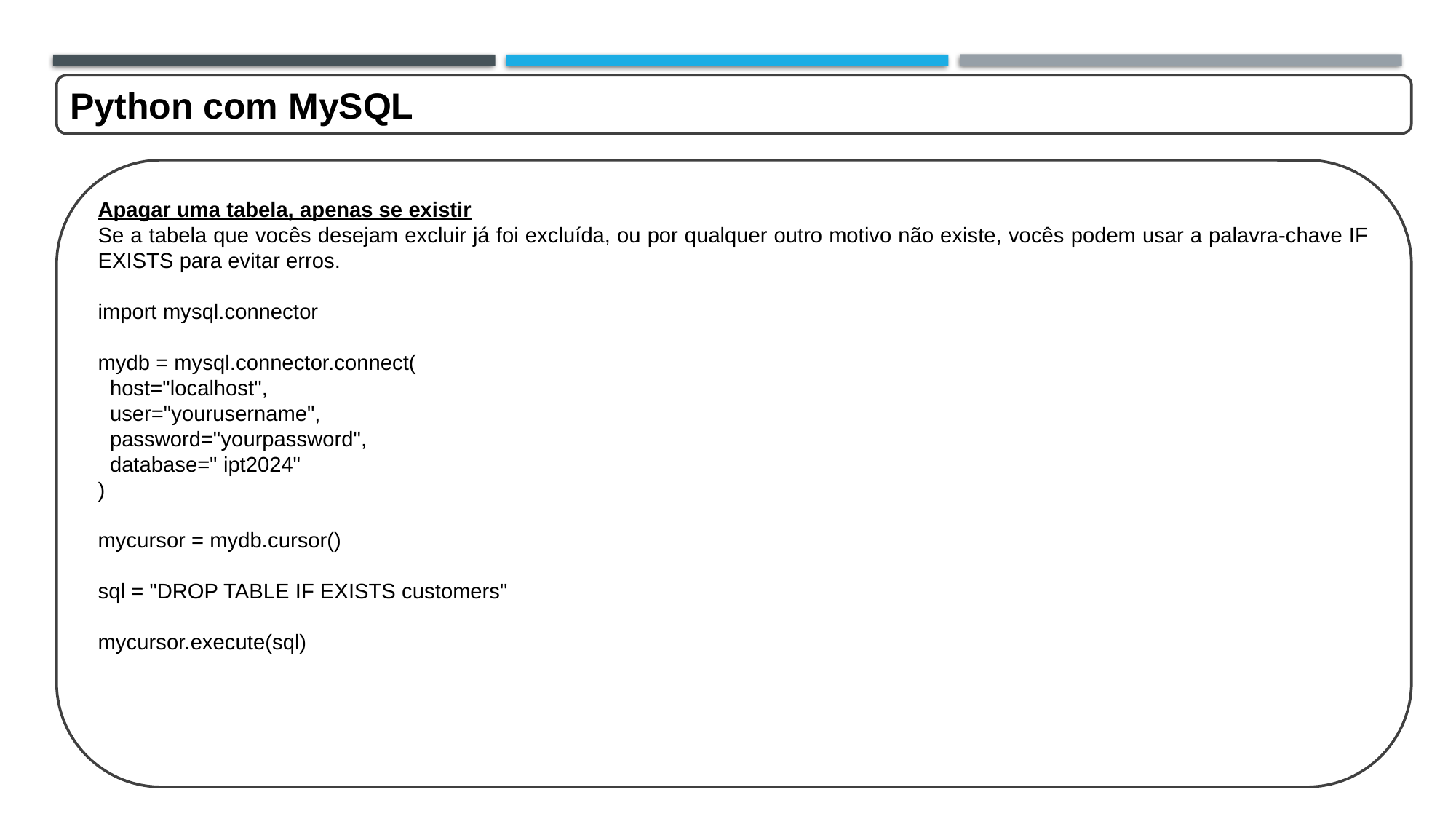

Python com MySQL
Apagar uma tabela, apenas se existir
Se a tabela que vocês desejam excluir já foi excluída, ou por qualquer outro motivo não existe, vocês podem usar a palavra-chave IF EXISTS para evitar erros.

import mysql.connector

mydb = mysql.connector.connect(
  host="localhost",
  user="yourusername",
  password="yourpassword",
  database=" ipt2024"
)

mycursor = mydb.cursor()

sql = "DROP TABLE IF EXISTS customers"

mycursor.execute(sql)